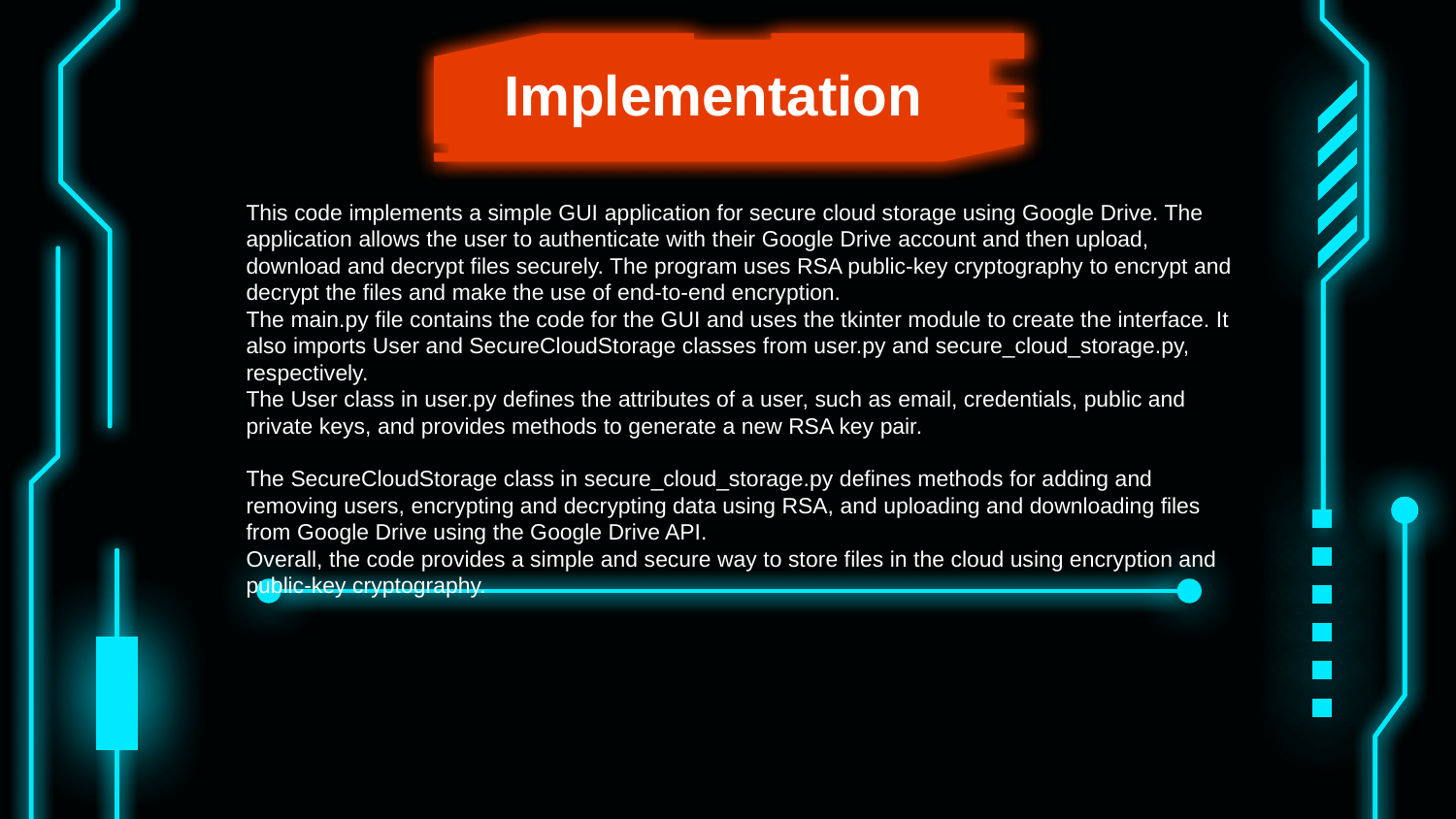

# Implementation
This code implements a simple GUI application for secure cloud storage using Google Drive. The application allows the user to authenticate with their Google Drive account and then upload, download and decrypt files securely. The program uses RSA public-key cryptography to encrypt and decrypt the files and make the use of end-to-end encryption.
The main.py file contains the code for the GUI and uses the tkinter module to create the interface. It also imports User and SecureCloudStorage classes from user.py and secure_cloud_storage.py, respectively.
The User class in user.py defines the attributes of a user, such as email, credentials, public and private keys, and provides methods to generate a new RSA key pair.

The SecureCloudStorage class in secure_cloud_storage.py defines methods for adding and removing users, encrypting and decrypting data using RSA, and uploading and downloading files from Google Drive using the Google Drive API.
Overall, the code provides a simple and secure way to store files in the cloud using encryption and public-key cryptography.